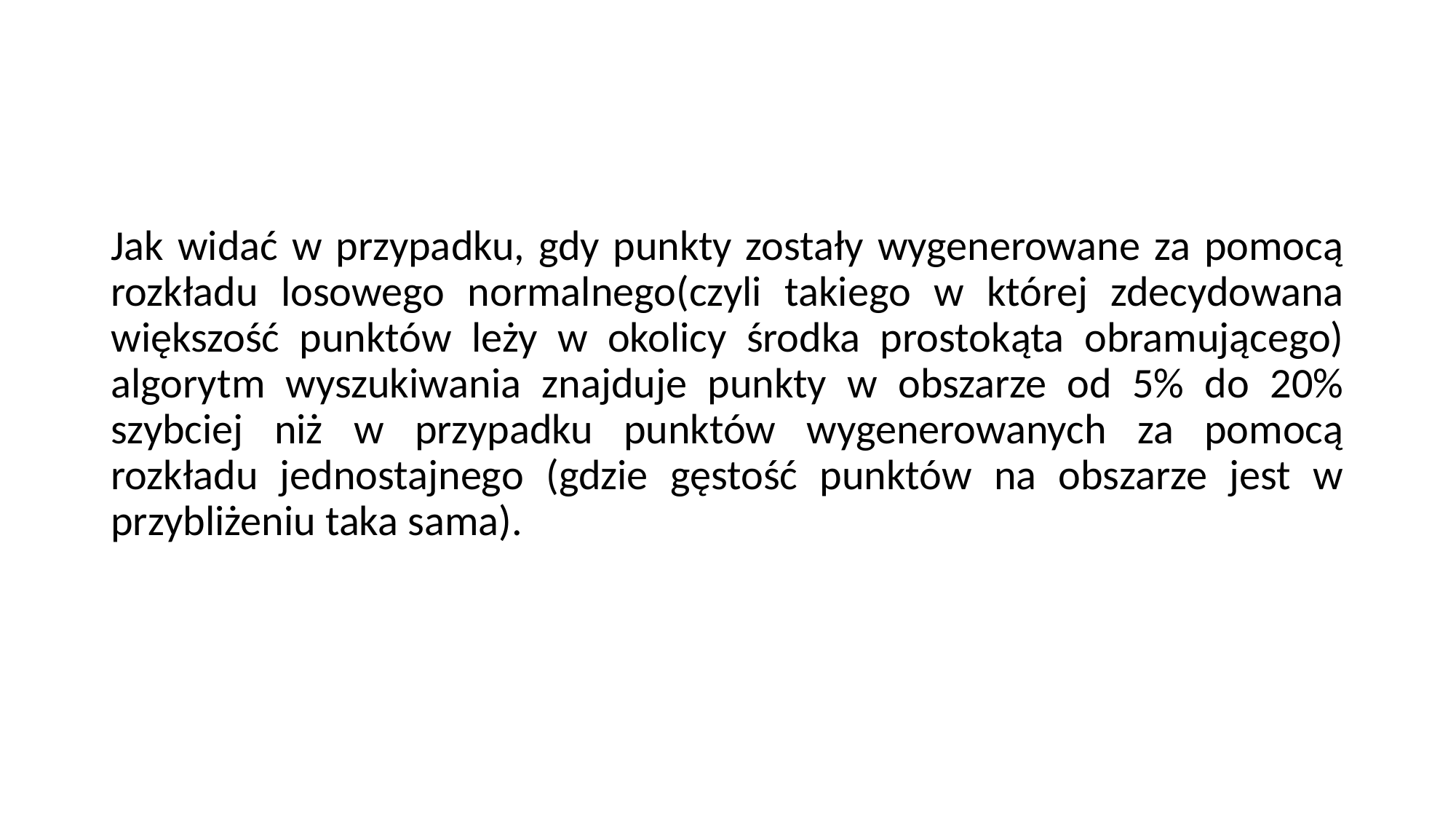

#
Jak widać w przypadku, gdy punkty zostały wygenerowane za pomocą rozkładu losowego normalnego(czyli takiego w której zdecydowana większość punktów leży w okolicy środka prostokąta obramującego) algorytm wyszukiwania znajduje punkty w obszarze od 5% do 20% szybciej niż w przypadku punktów wygenerowanych za pomocą rozkładu jednostajnego (gdzie gęstość punktów na obszarze jest w przybliżeniu taka sama).